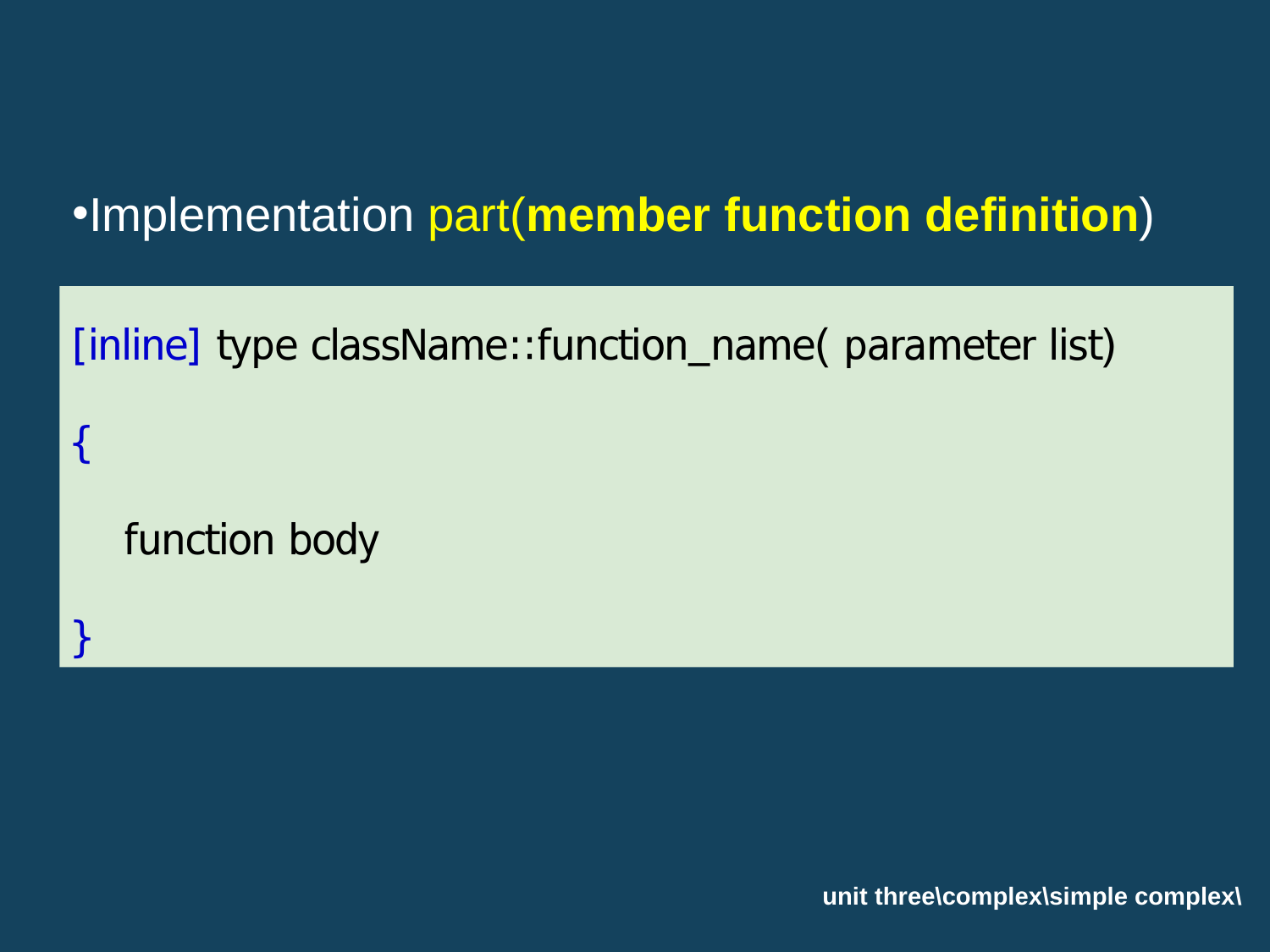

Implementation part(member function definition)
[inline] type className::function_name( parameter list)
{
    function body
}
unit three\complex\simple complex\